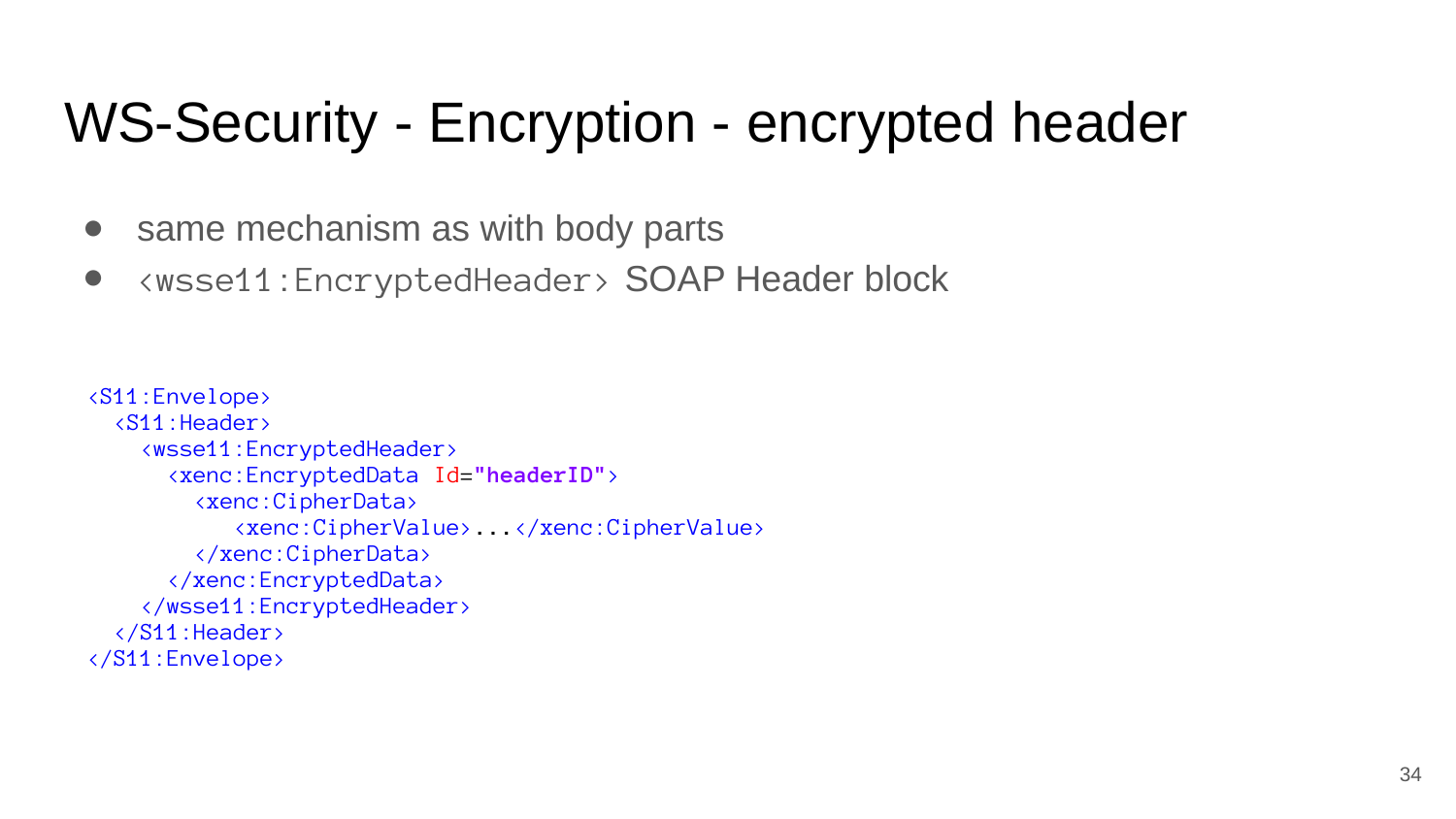

# WS-Security - Encryption - encrypted header
same mechanism as with body parts
<wsse11:EncryptedHeader> SOAP Header block
<S11:Envelope>
  <S11:Header>
    <wsse11:EncryptedHeader>
      <xenc:EncryptedData Id="headerID">
        <xenc:CipherData>
           <xenc:CipherValue>...</xenc:CipherValue>
        </xenc:CipherData>
      </xenc:EncryptedData>
    </wsse11:EncryptedHeader>
  </S11:Header>
</S11:Envelope>
34